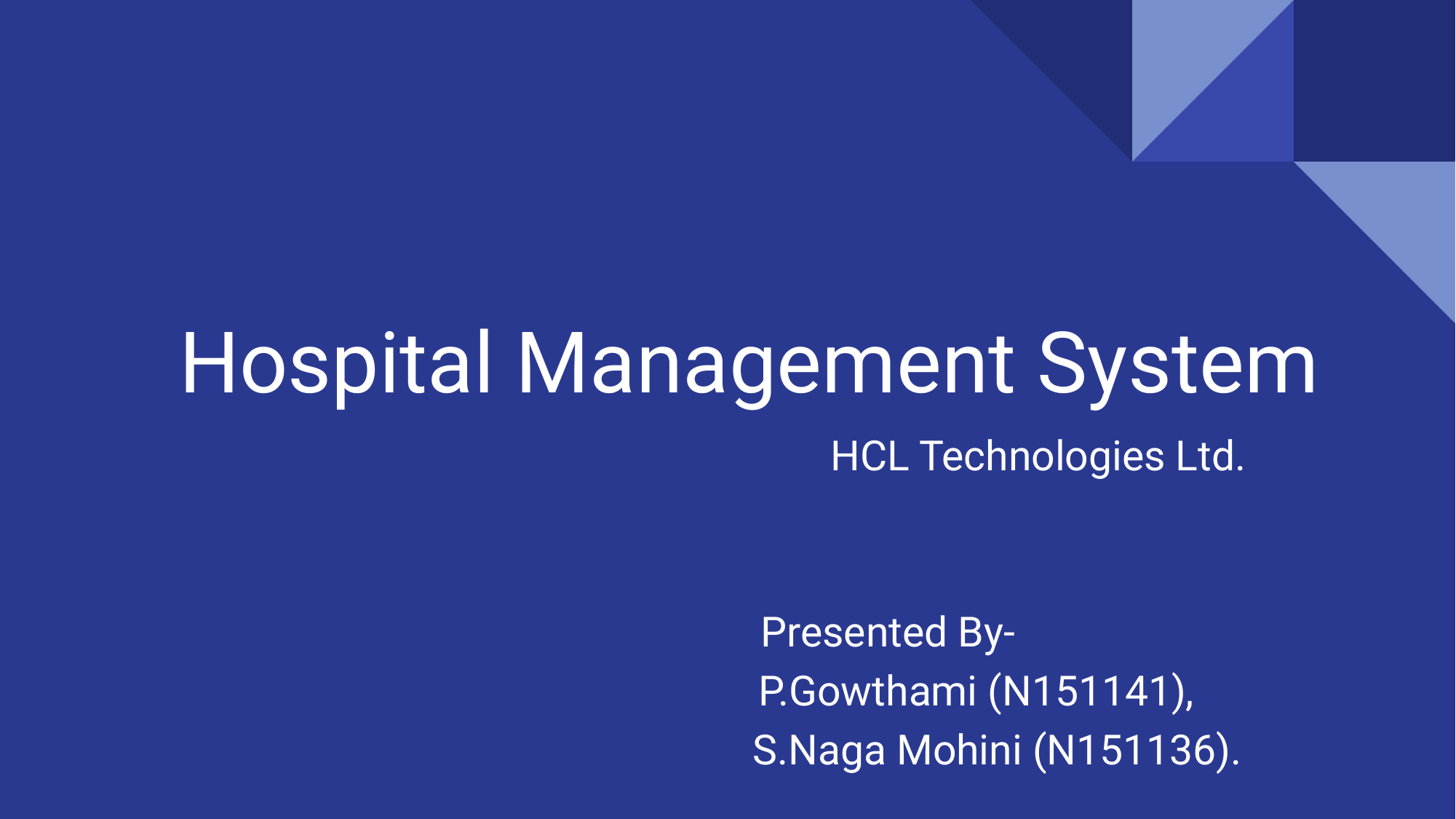

# Hospital Management System

                                                            HCL Technologies Ltd.

                            							Presented By-
                                                P.Gowthami (N151141),
                                                    S.Naga Mohini (N151136).